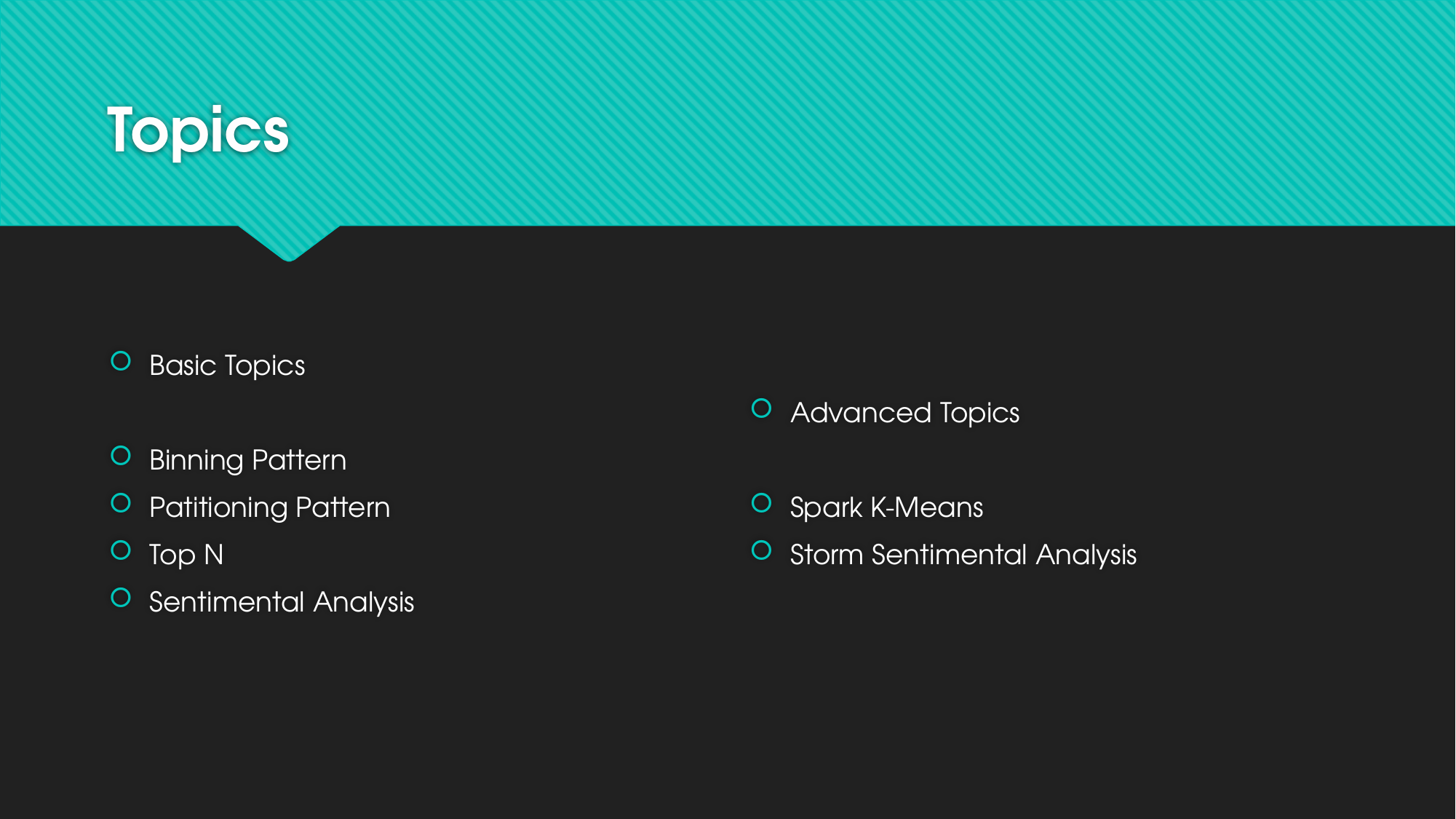

# Topics
Basic Topics

Binning Pattern
Patitioning Pattern
Top N
Sentimental Analysis
Advanced Topics

Spark K-Means
Storm Sentimental Analysis